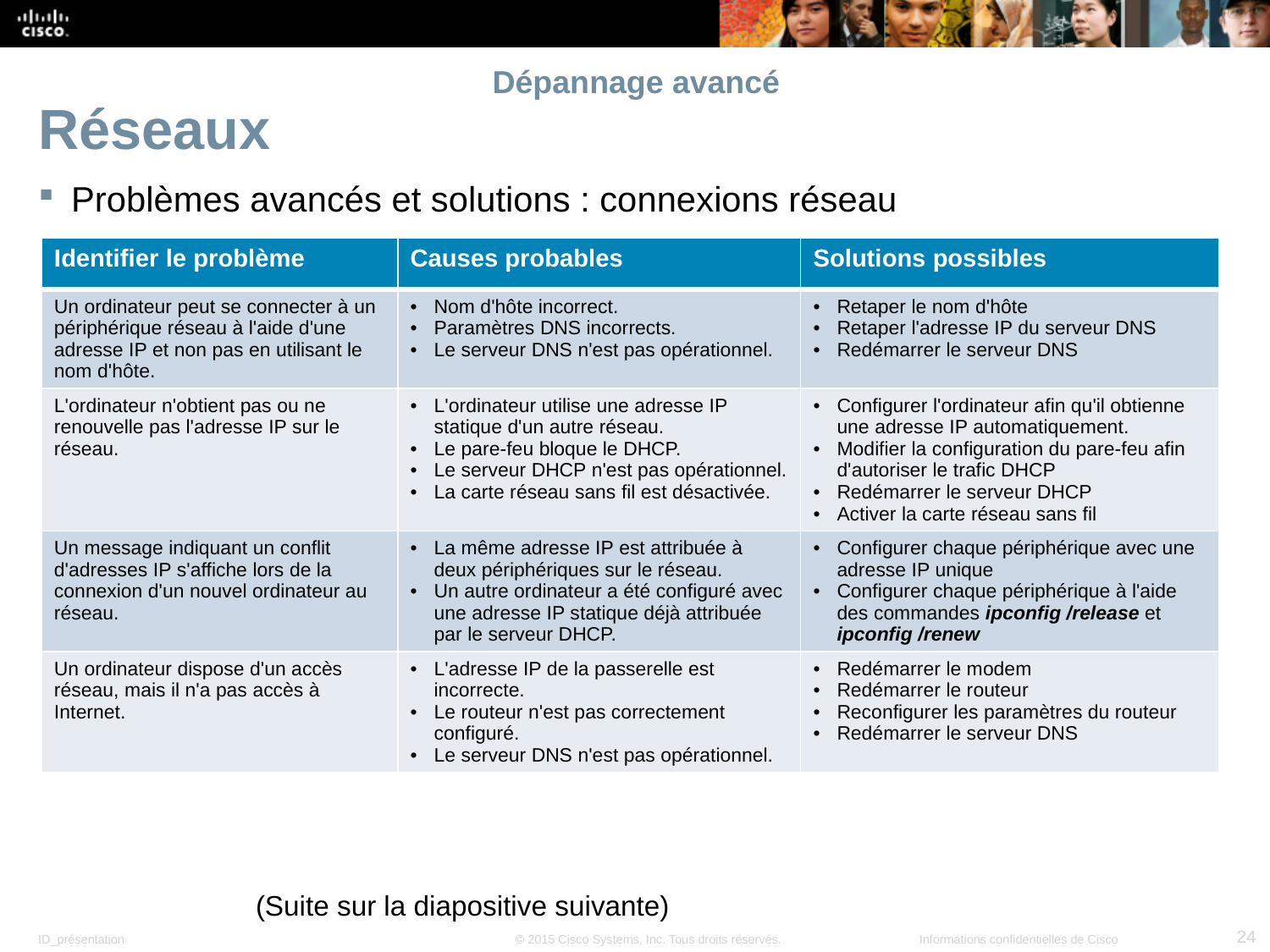

# Dépannage avancé
Réseaux
Problèmes avancés et solutions : connexions réseau

| Identifier le problème | Causes probables | Solutions possibles |
| --- | --- | --- |
| Un ordinateur peut se connecter à un périphérique réseau à l'aide d'une adresse IP et non pas en utilisant le nom d'hôte. | Nom d'hôte incorrect. Paramètres DNS incorrects. Le serveur DNS n'est pas opérationnel. | Retaper le nom d'hôte Retaper l'adresse IP du serveur DNS Redémarrer le serveur DNS |
| L'ordinateur n'obtient pas ou ne renouvelle pas l'adresse IP sur le réseau. | L'ordinateur utilise une adresse IP statique d'un autre réseau. Le pare-feu bloque le DHCP. Le serveur DHCP n'est pas opérationnel. La carte réseau sans fil est désactivée. | Configurer l'ordinateur afin qu'il obtienne une adresse IP automatiquement. Modifier la configuration du pare-feu afin d'autoriser le trafic DHCP Redémarrer le serveur DHCP Activer la carte réseau sans fil |
| Un message indiquant un conflit d'adresses IP s'affiche lors de la connexion d'un nouvel ordinateur au réseau. | La même adresse IP est attribuée à deux périphériques sur le réseau. Un autre ordinateur a été configuré avec une adresse IP statique déjà attribuée par le serveur DHCP. | Configurer chaque périphérique avec une adresse IP unique Configurer chaque périphérique à l'aide des commandes ipconfig /release et ipconfig /renew |
| Un ordinateur dispose d'un accès réseau, mais il n'a pas accès à Internet. | L'adresse IP de la passerelle est incorrecte. Le routeur n'est pas correctement configuré. Le serveur DNS n'est pas opérationnel. | Redémarrer le modem Redémarrer le routeur Reconfigurer les paramètres du routeur Redémarrer le serveur DNS |
(Suite sur la diapositive suivante)